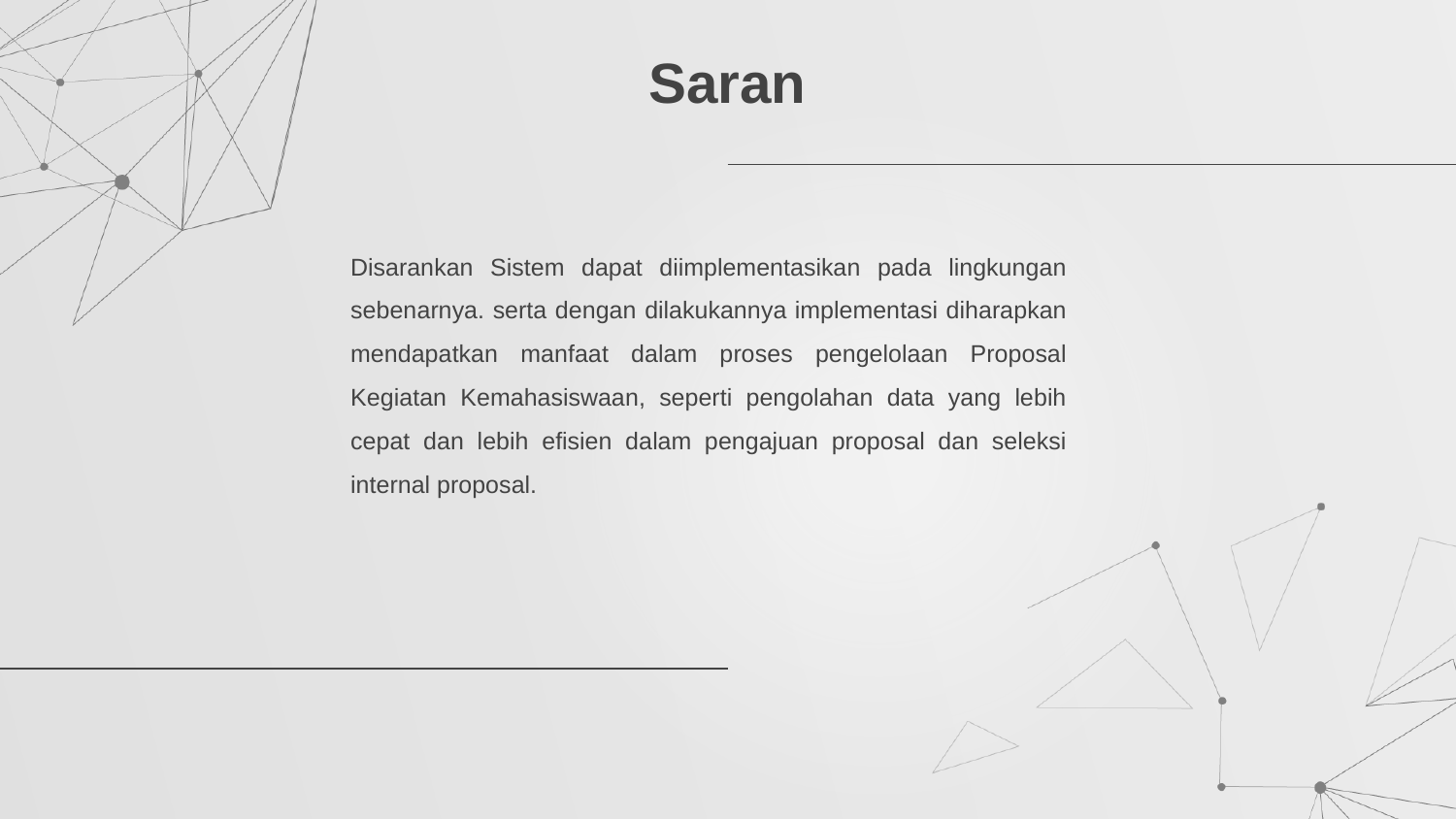

# Saran
Disarankan Sistem dapat diimplementasikan pada lingkungan sebenarnya. serta dengan dilakukannya implementasi diharapkan mendapatkan manfaat dalam proses pengelolaan Proposal Kegiatan Kemahasiswaan, seperti pengolahan data yang lebih cepat dan lebih efisien dalam pengajuan proposal dan seleksi internal proposal.